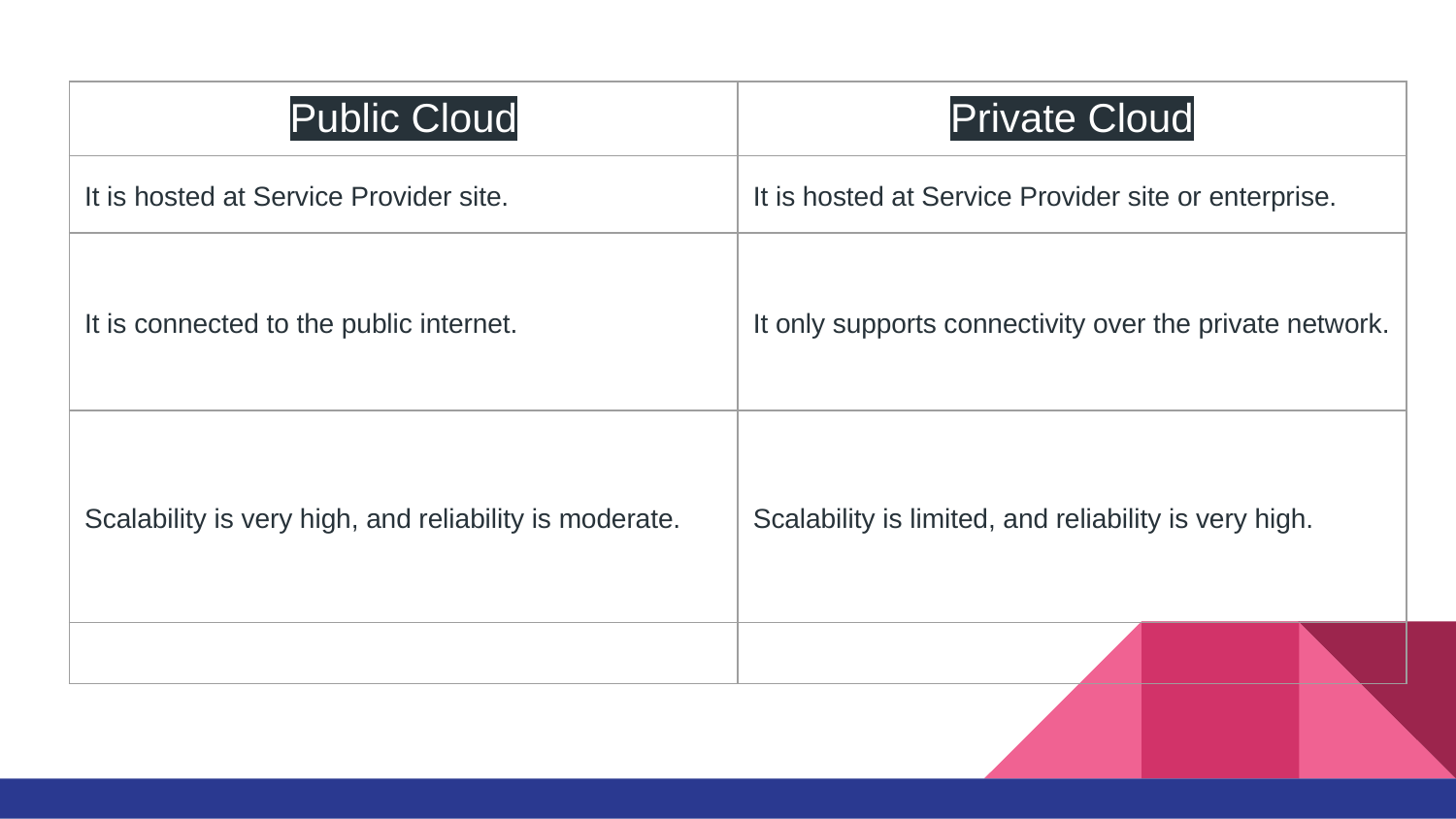

#
| Public Cloud | Private Cloud |
| --- | --- |
| It is hosted at Service Provider site. | It is hosted at Service Provider site or enterprise. |
| It is connected to the public internet. | It only supports connectivity over the private network. |
| Scalability is very high, and reliability is moderate. | Scalability is limited, and reliability is very high. |
|  |  |